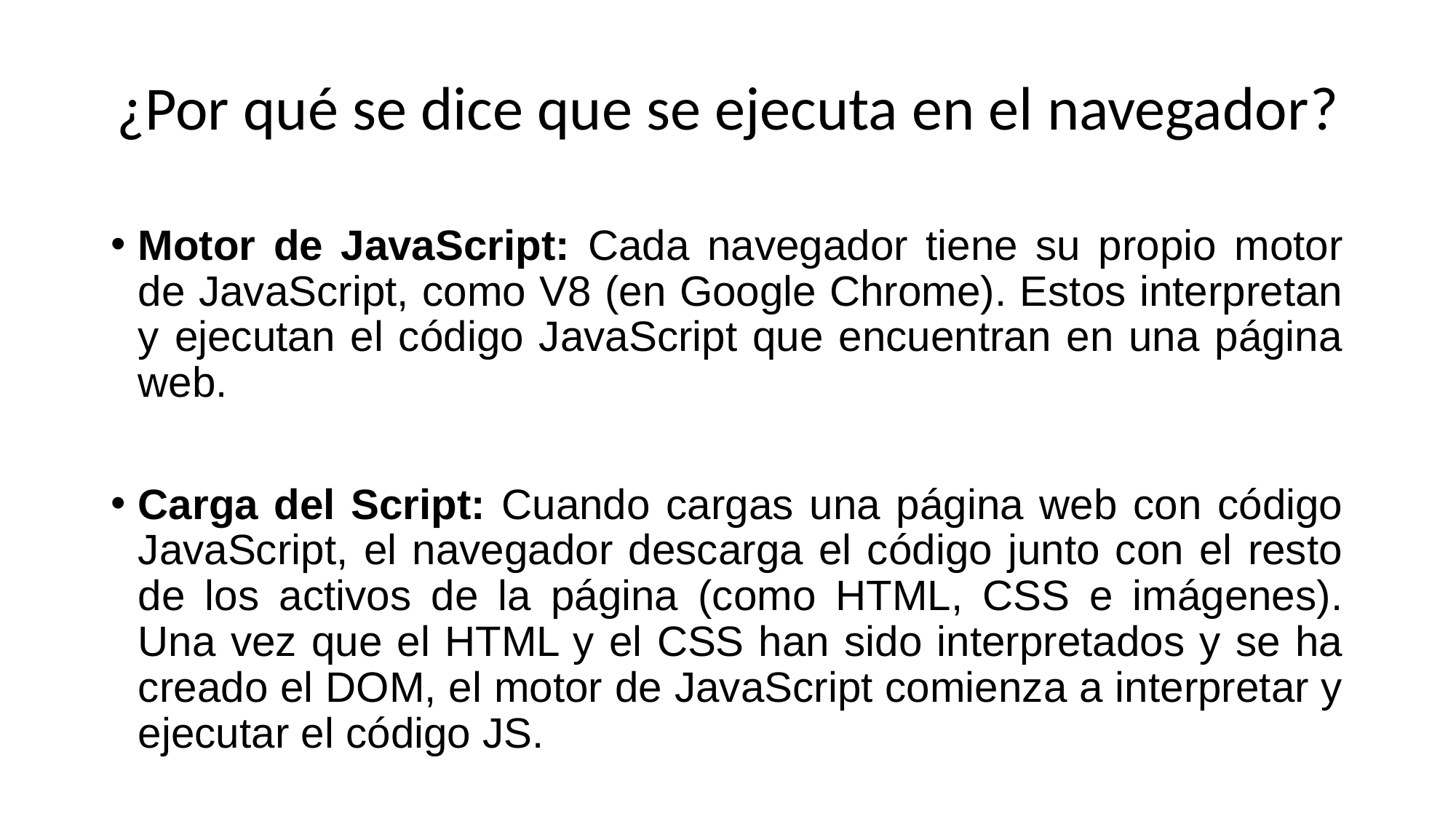

# ¿Por qué se dice que se ejecuta en el navegador?
Motor de JavaScript: Cada navegador tiene su propio motor de JavaScript, como V8 (en Google Chrome). Estos interpretan y ejecutan el código JavaScript que encuentran en una página web.

Carga del Script: Cuando cargas una página web con código JavaScript, el navegador descarga el código junto con el resto de los activos de la página (como HTML, CSS e imágenes). Una vez que el HTML y el CSS han sido interpretados y se ha creado el DOM, el motor de JavaScript comienza a interpretar y ejecutar el código JS.